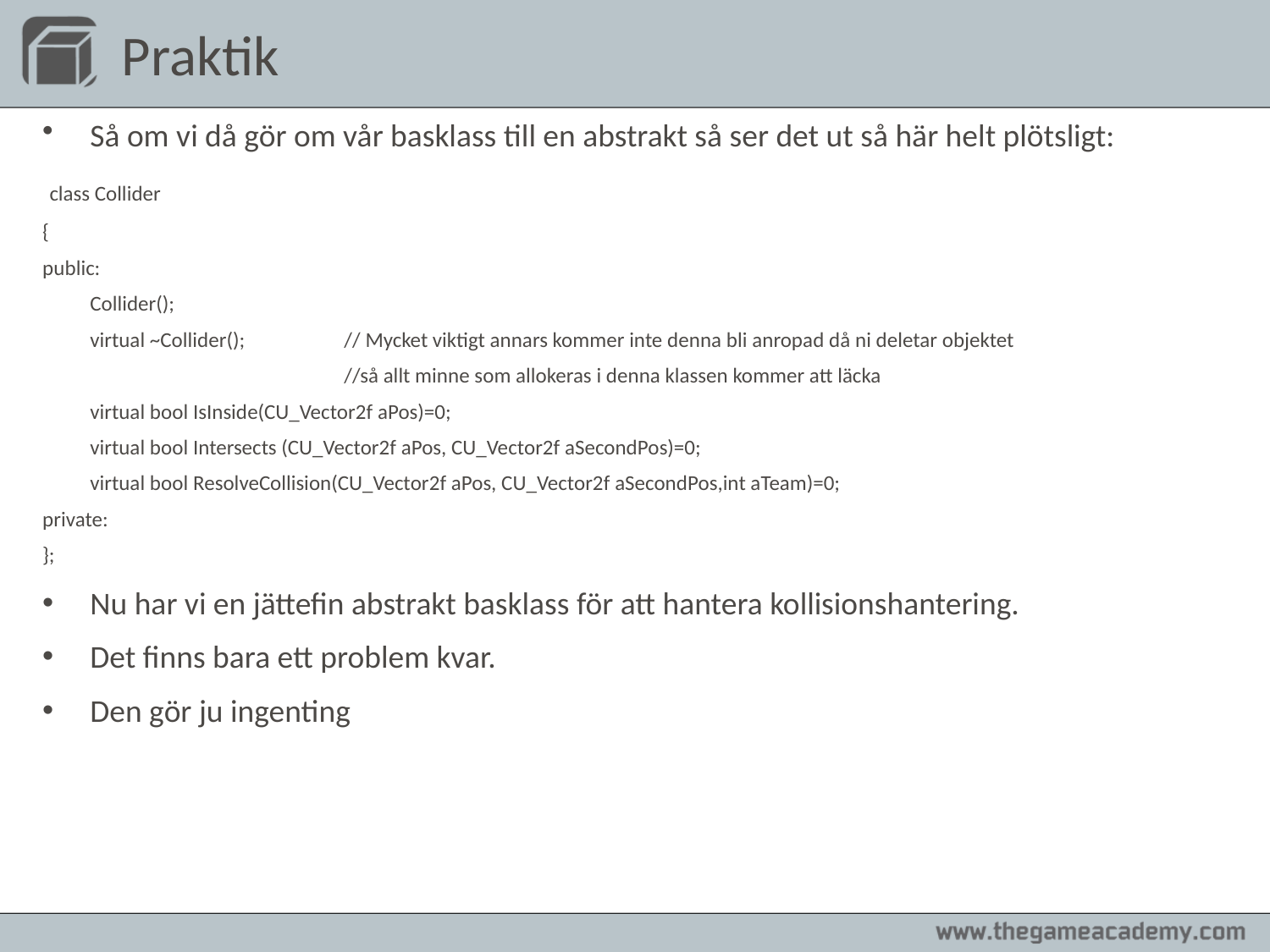

# Praktik
Så om vi då gör om vår basklass till en abstrakt så ser det ut så här helt plötsligt:
 class Collider
{
public:
	Collider();
	virtual ~Collider();  	// Mycket viktigt annars kommer inte denna bli anropad då ni deletar objektet
   	               		//så allt minne som allokeras i denna klassen kommer att läcka
	virtual bool IsInside(CU_Vector2f aPos)=0;
	virtual bool Intersects (CU_Vector2f aPos, CU_Vector2f aSecondPos)=0;
	virtual bool ResolveCollision(CU_Vector2f aPos, CU_Vector2f aSecondPos,int aTeam)=0;
private:
};
Nu har vi en jättefin abstrakt basklass för att hantera kollisionshantering.
Det finns bara ett problem kvar.
Den gör ju ingenting